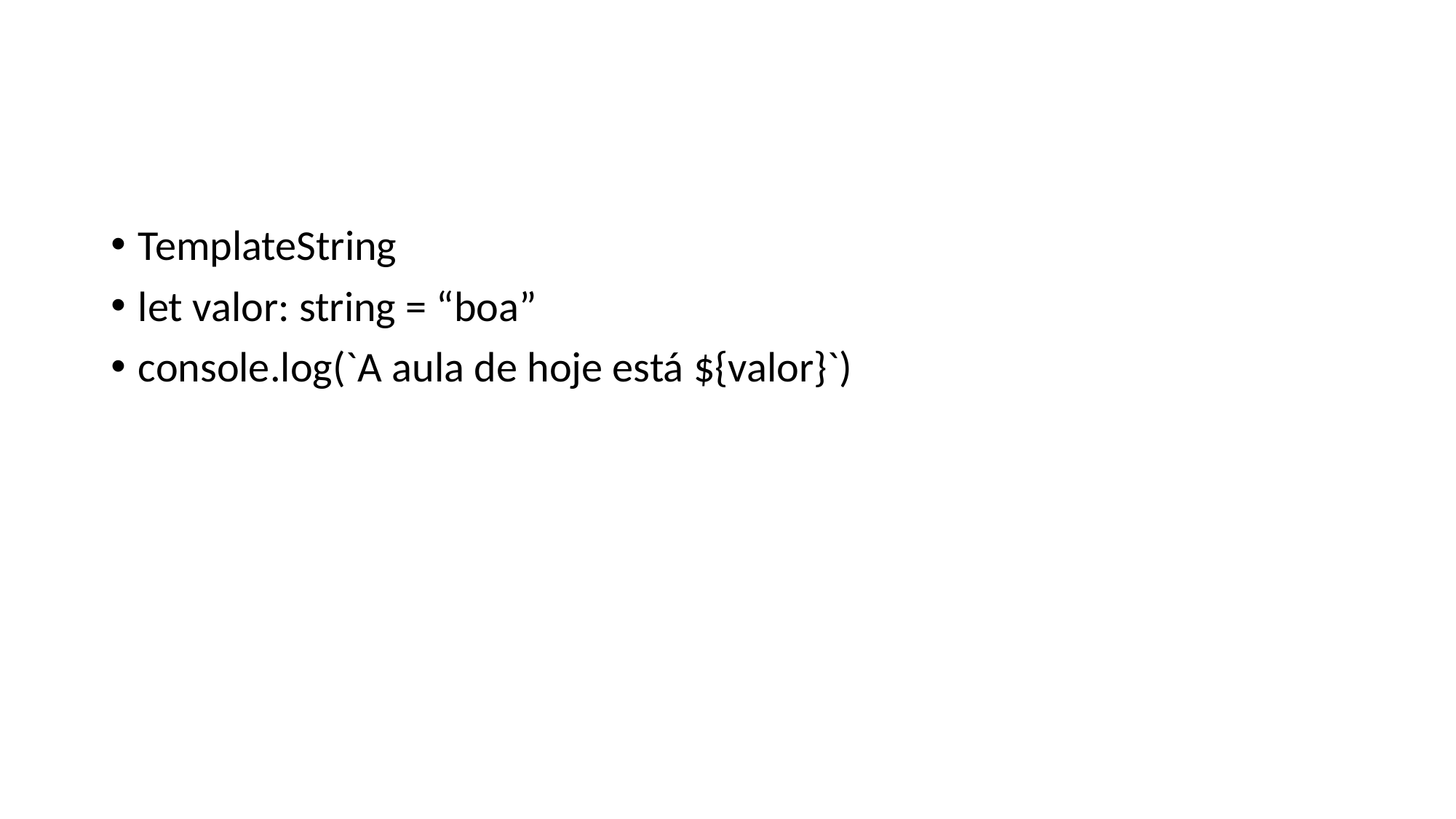

#
TemplateString
let valor: string = “boa”
console.log(`A aula de hoje está ${valor}`)